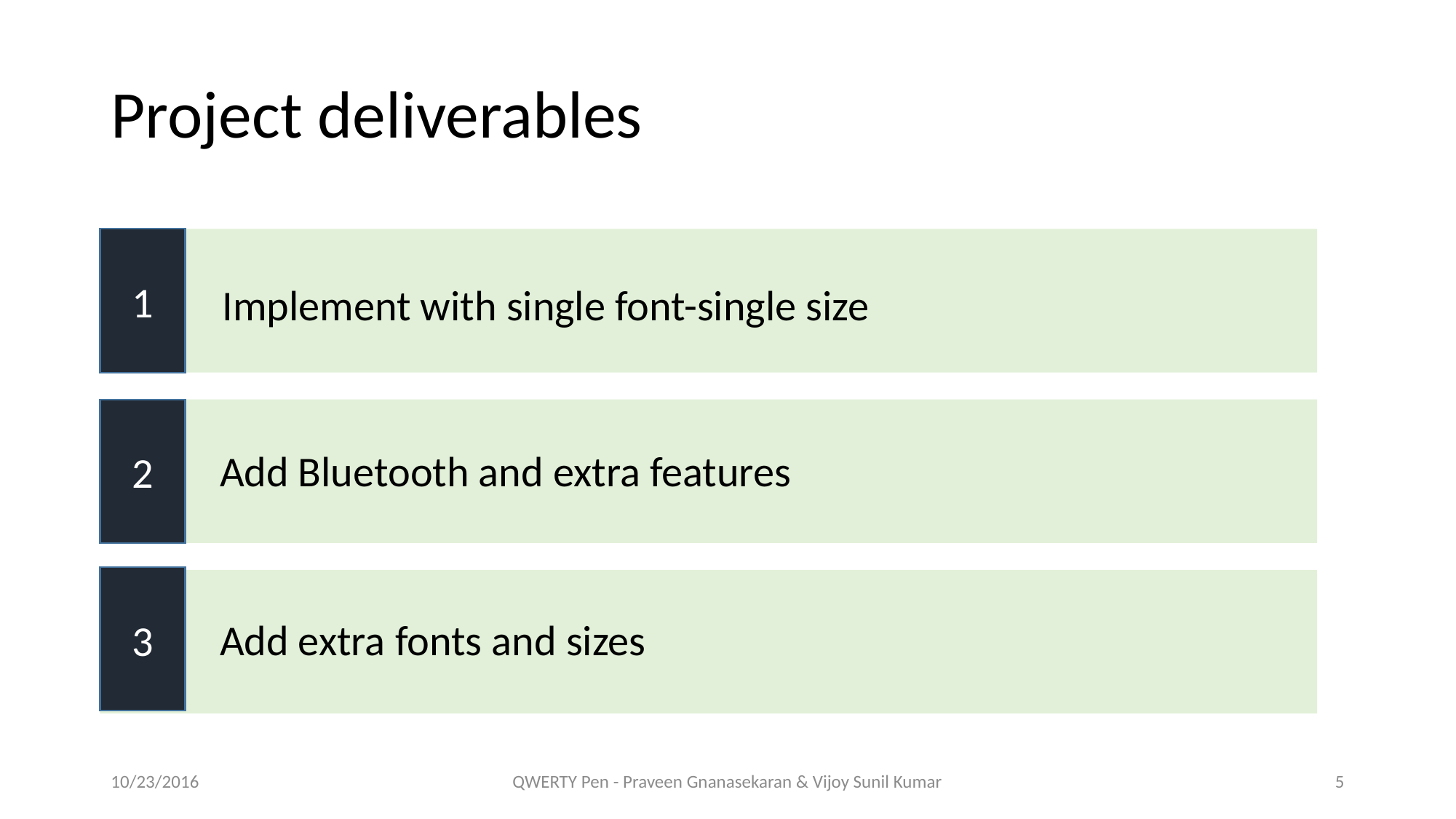

# Project deliverables

1
Implement with single font-single size
2

Add Bluetooth and extra features
3

Add extra fonts and sizes
10/23/2016
QWERTY Pen - Praveen Gnanasekaran & Vijoy Sunil Kumar
5